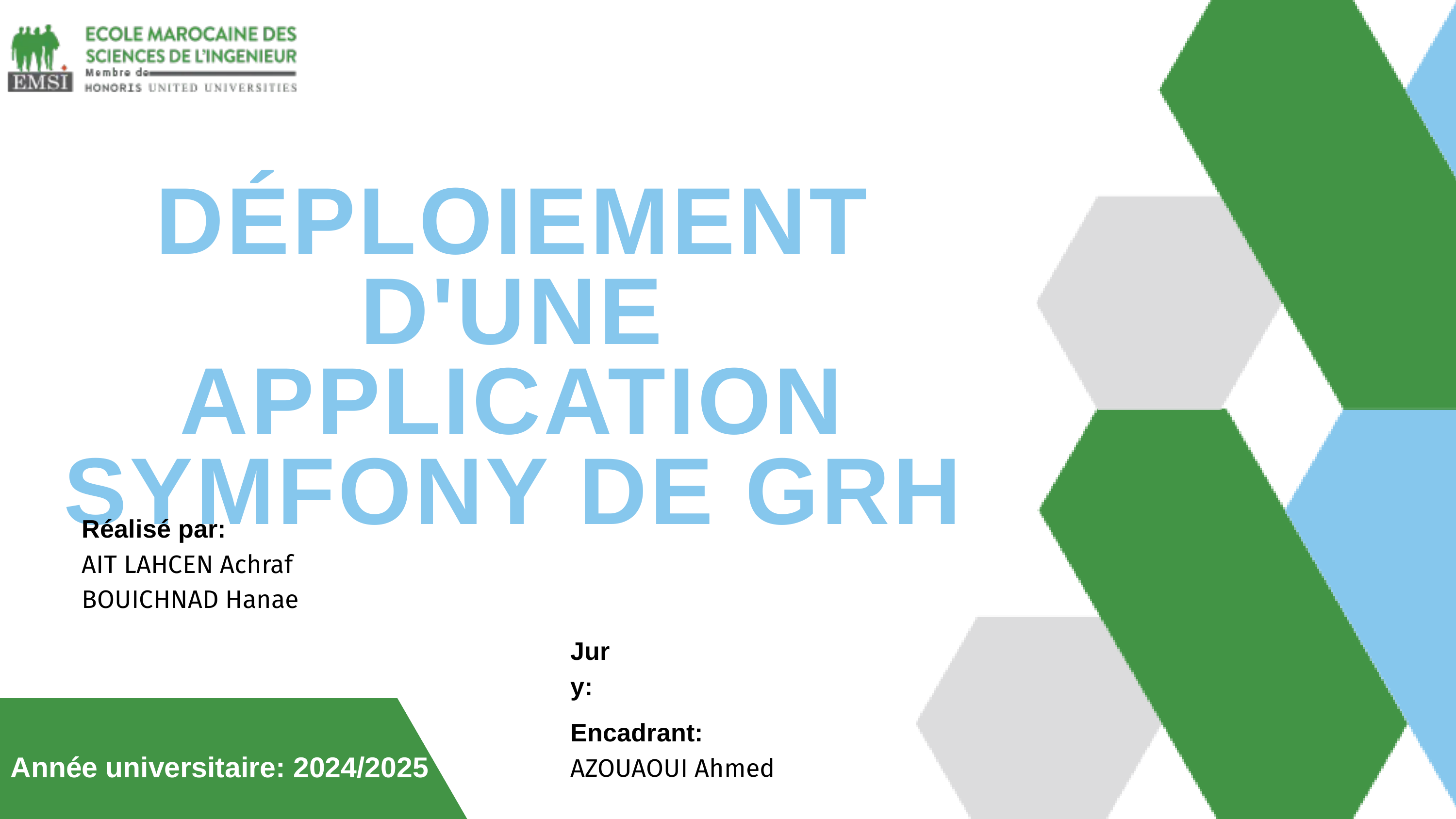

DÉPLOIEMENT D'UNE APPLICATION SYMFONY DE GRH
Réalisé par:
AIT LAHCEN Achraf
BOUICHNAD Hanae

Jury:

Encadrant:
AZOUAOUI Ahmed
Année universitaire: 2024/2025